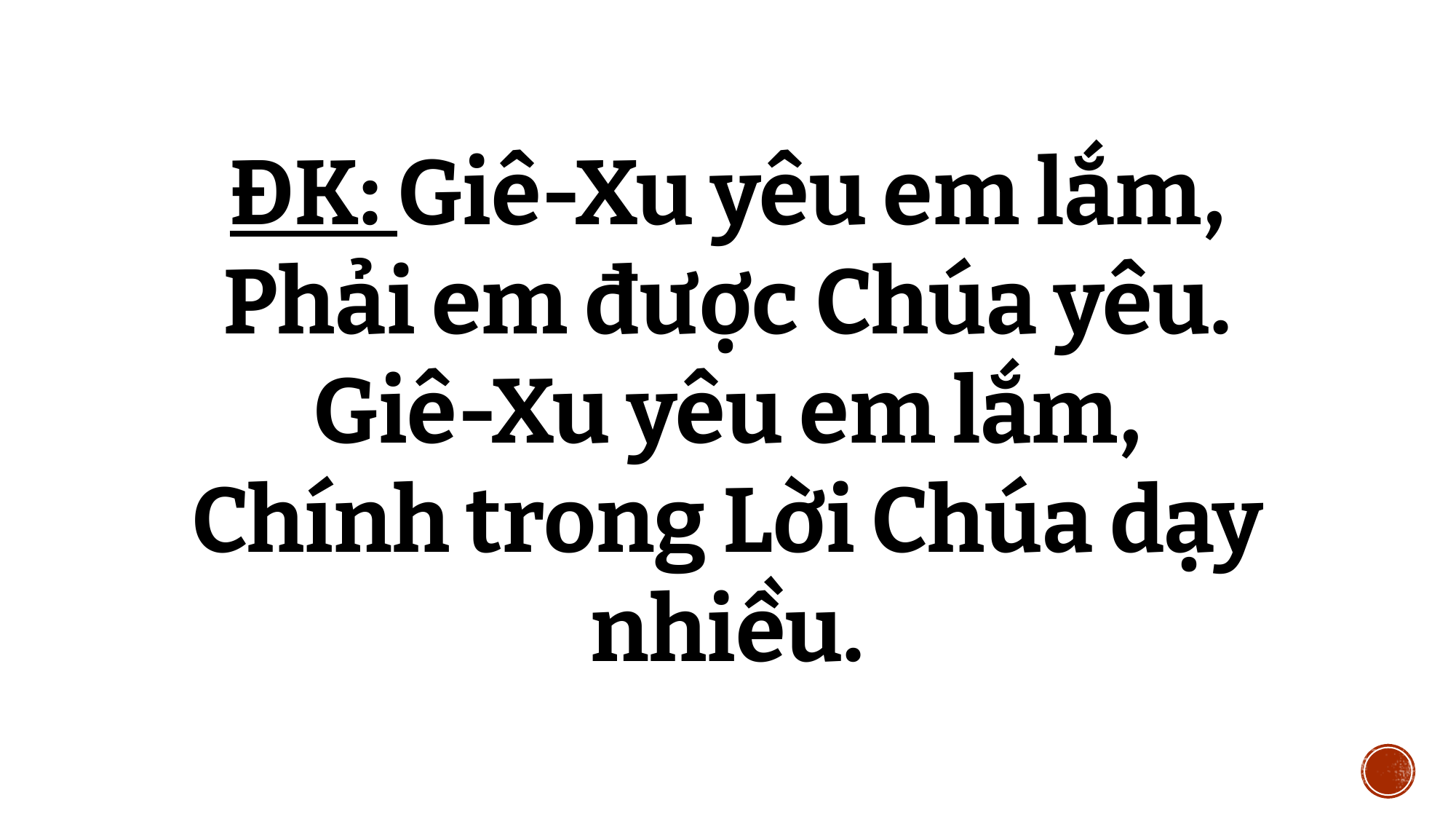

ÐK: Giê-Xu yêu em lắm,
Phải em được Chúa yêu.
Giê-Xu yêu em lắm,
Chính trong Lời Chúa dạy nhiều.